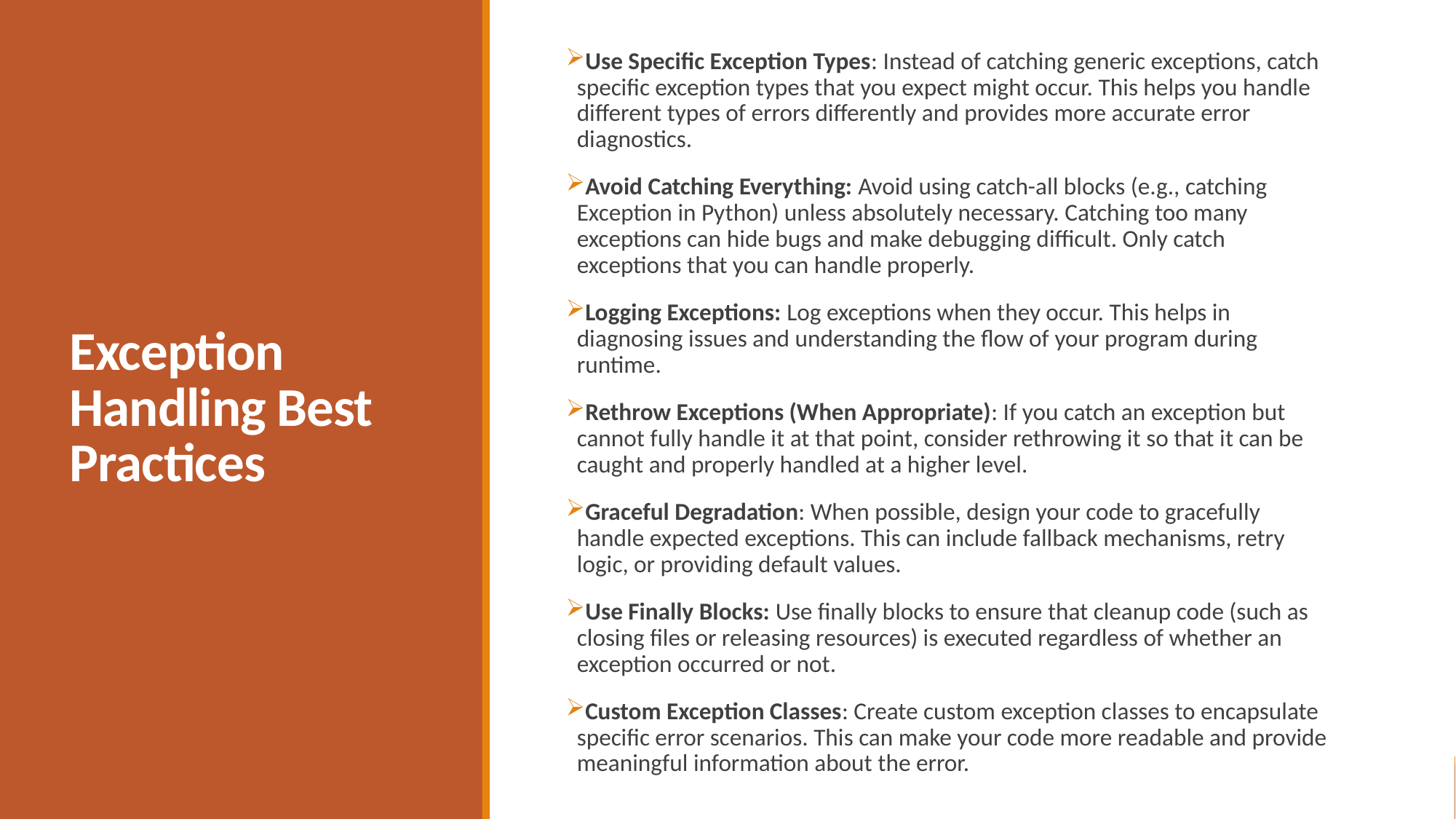

Use Specific Exception Types: Instead of catching generic exceptions, catch specific exception types that you expect might occur. This helps you handle different types of errors differently and provides more accurate error diagnostics.
Avoid Catching Everything: Avoid using catch-all blocks (e.g., catching Exception in Python) unless absolutely necessary. Catching too many exceptions can hide bugs and make debugging difficult. Only catch exceptions that you can handle properly.
Logging Exceptions: Log exceptions when they occur. This helps in diagnosing issues and understanding the flow of your program during runtime.
Rethrow Exceptions (When Appropriate): If you catch an exception but cannot fully handle it at that point, consider rethrowing it so that it can be caught and properly handled at a higher level.
Graceful Degradation: When possible, design your code to gracefully handle expected exceptions. This can include fallback mechanisms, retry logic, or providing default values.
Use Finally Blocks: Use finally blocks to ensure that cleanup code (such as closing files or releasing resources) is executed regardless of whether an exception occurred or not.
Custom Exception Classes: Create custom exception classes to encapsulate specific error scenarios. This can make your code more readable and provide meaningful information about the error.
# Exception Handling Best Practices